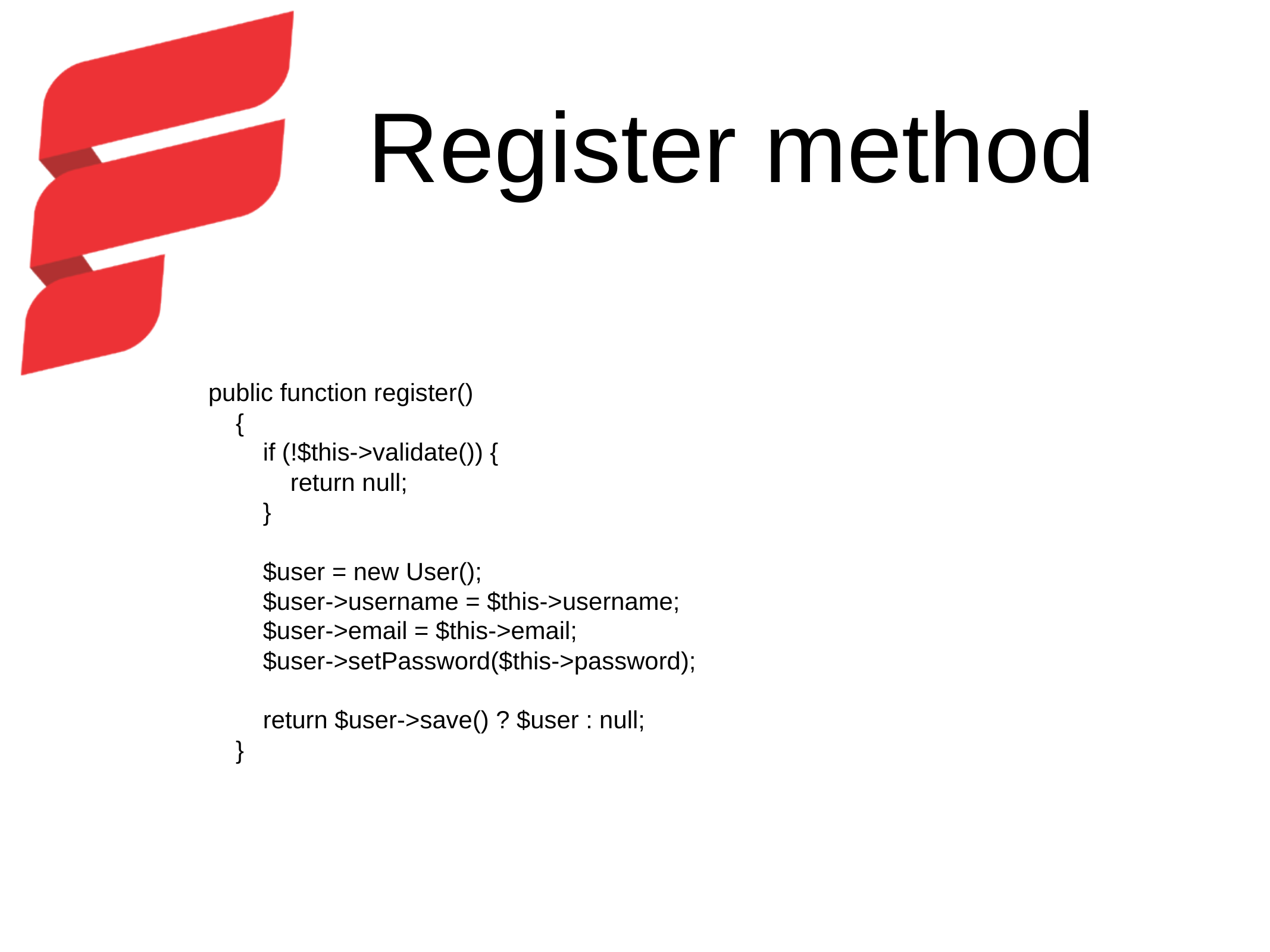

# Register method
public function register()
    {
        if (!$this->validate()) {
            return null;
        }

        $user = new User();
        $user->username = $this->username;
        $user->email = $this->email;
        $user->setPassword($this->password);

        return $user->save() ? $user : null;
    }